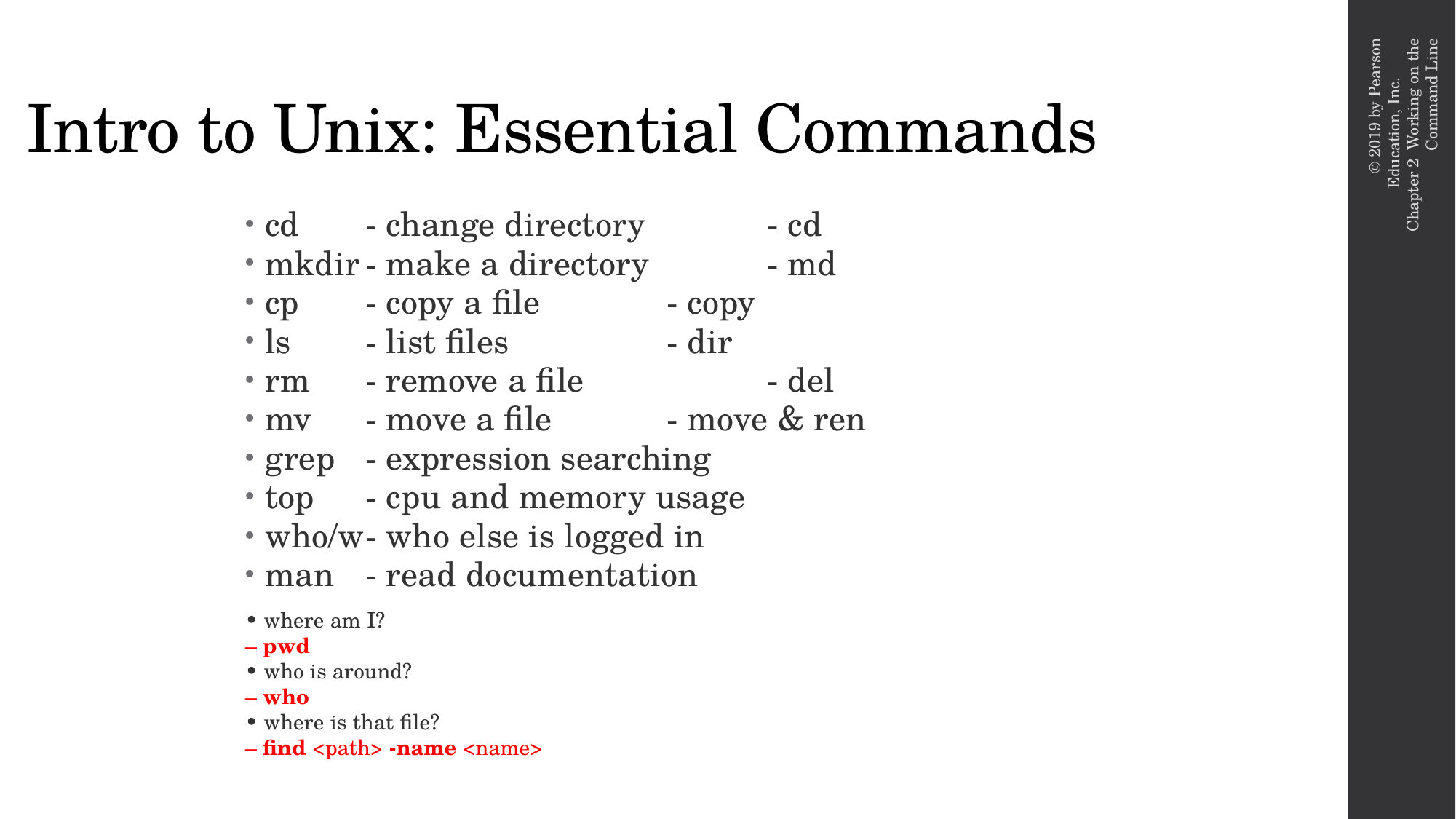

# Intro to Unix: Essential Commands
© 2019 by Pearson Education, Inc.          Chapter 2  Working on the Command Line
cd		- change directory      	- cd
mkdir	- make a directory      	- md
cp		- copy a file	       		- copy
ls		- list files		       	- dir
rm		- remove a file	       	- del
mv		- move a file	       		- move & ren
grep		- expression searching
top		- cpu and memory usage
who/w	- who else is logged in
man		- read documentation
• where am I?
– pwd
• who is around?
– who
• where is that file?
– find <path> -name <name>